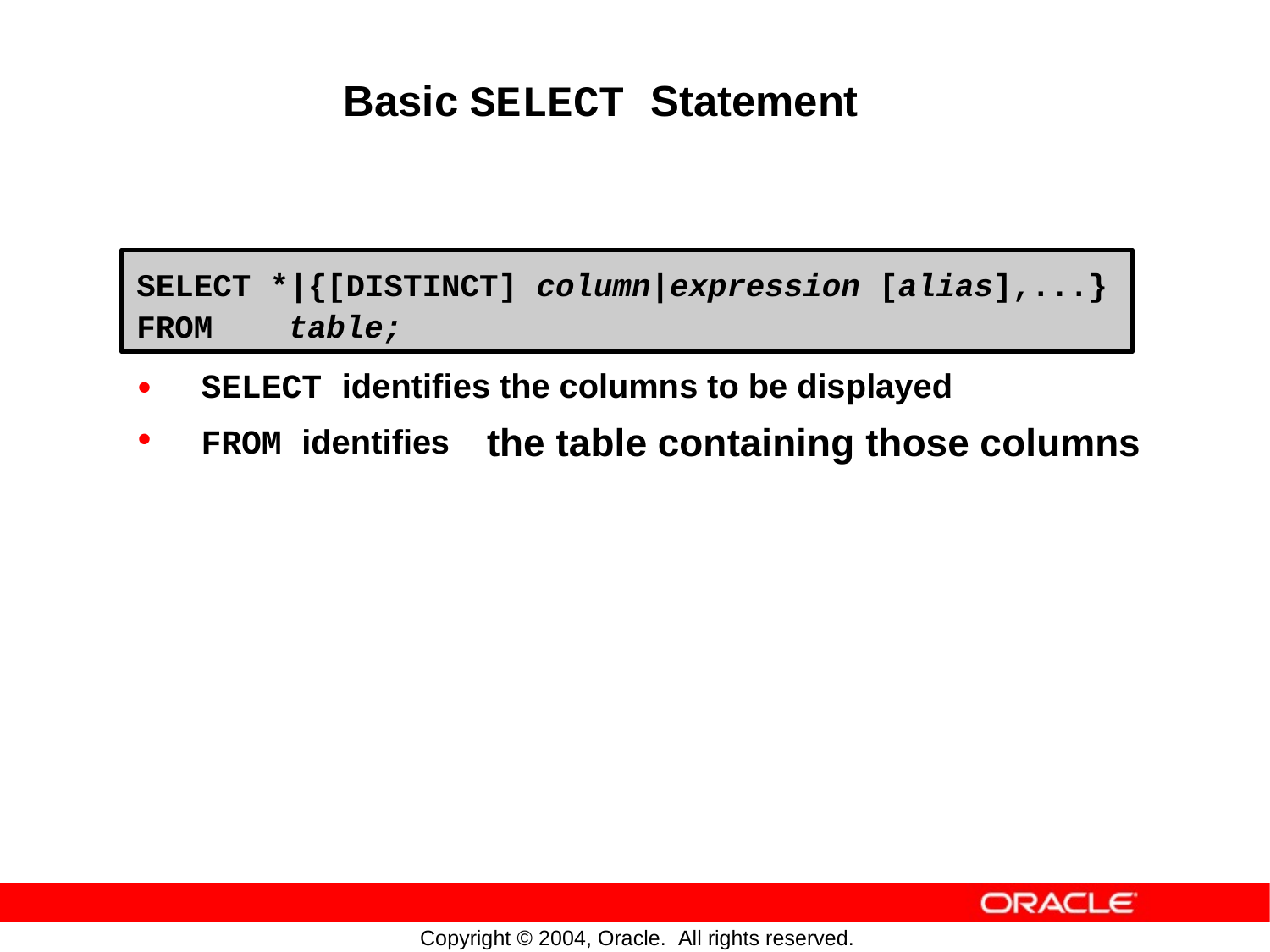

Basic SELECT Statement

SELECT *|{[DISTINCT] column|expression [alias],...}
FROM   table;
•
•
SELECT identifies the columns to be displayed
FROM identifies
the
table
containing
those
columns

Copyright © 2004, Oracle.  All rights reserved.